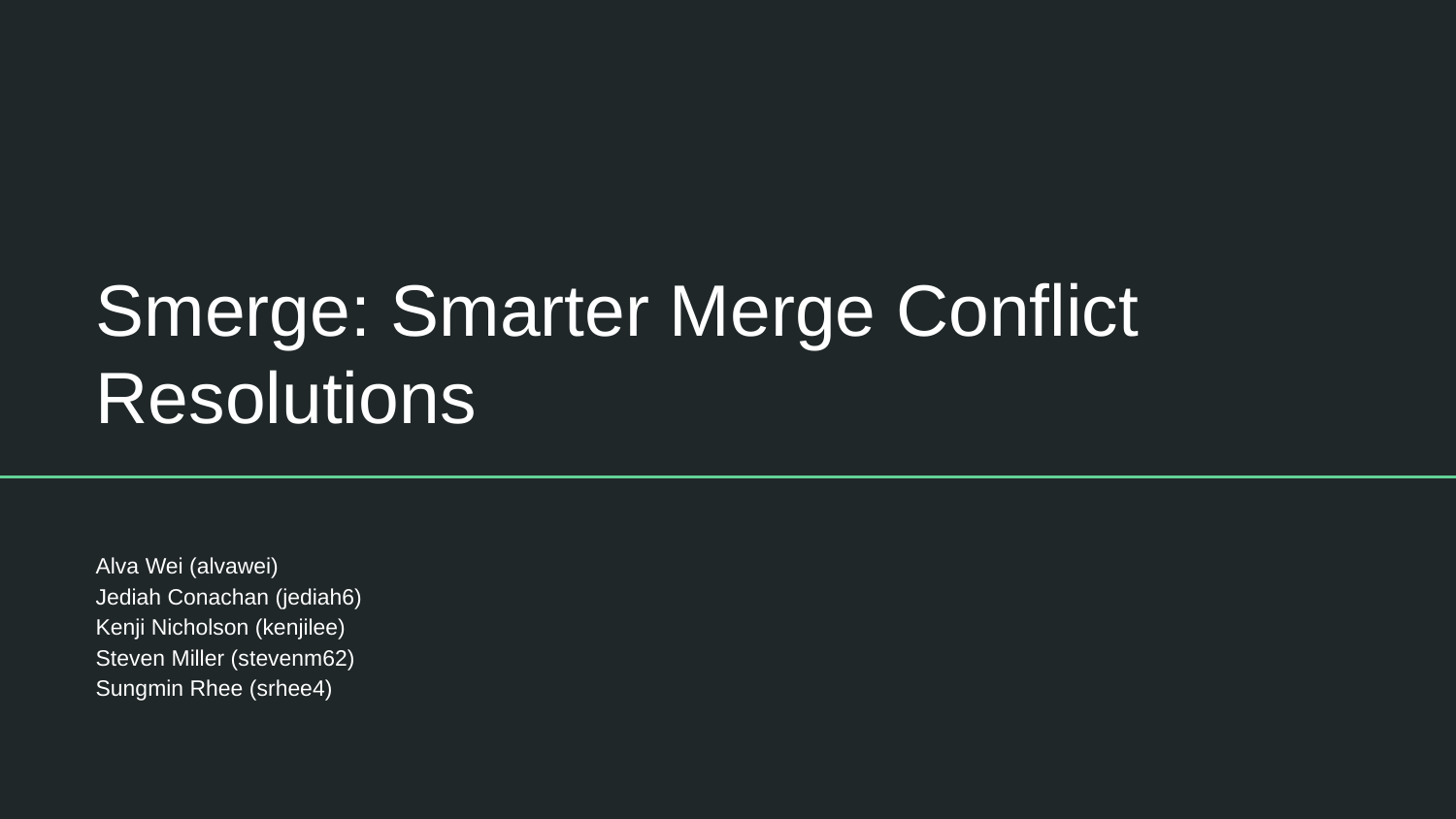

# Smerge: Smarter Merge Conflict Resolutions

Alva Wei (alvawei)
Jediah Conachan (jediah6)
Kenji Nicholson (kenjilee)
Steven Miller (stevenm62)
Sungmin Rhee (srhee4)